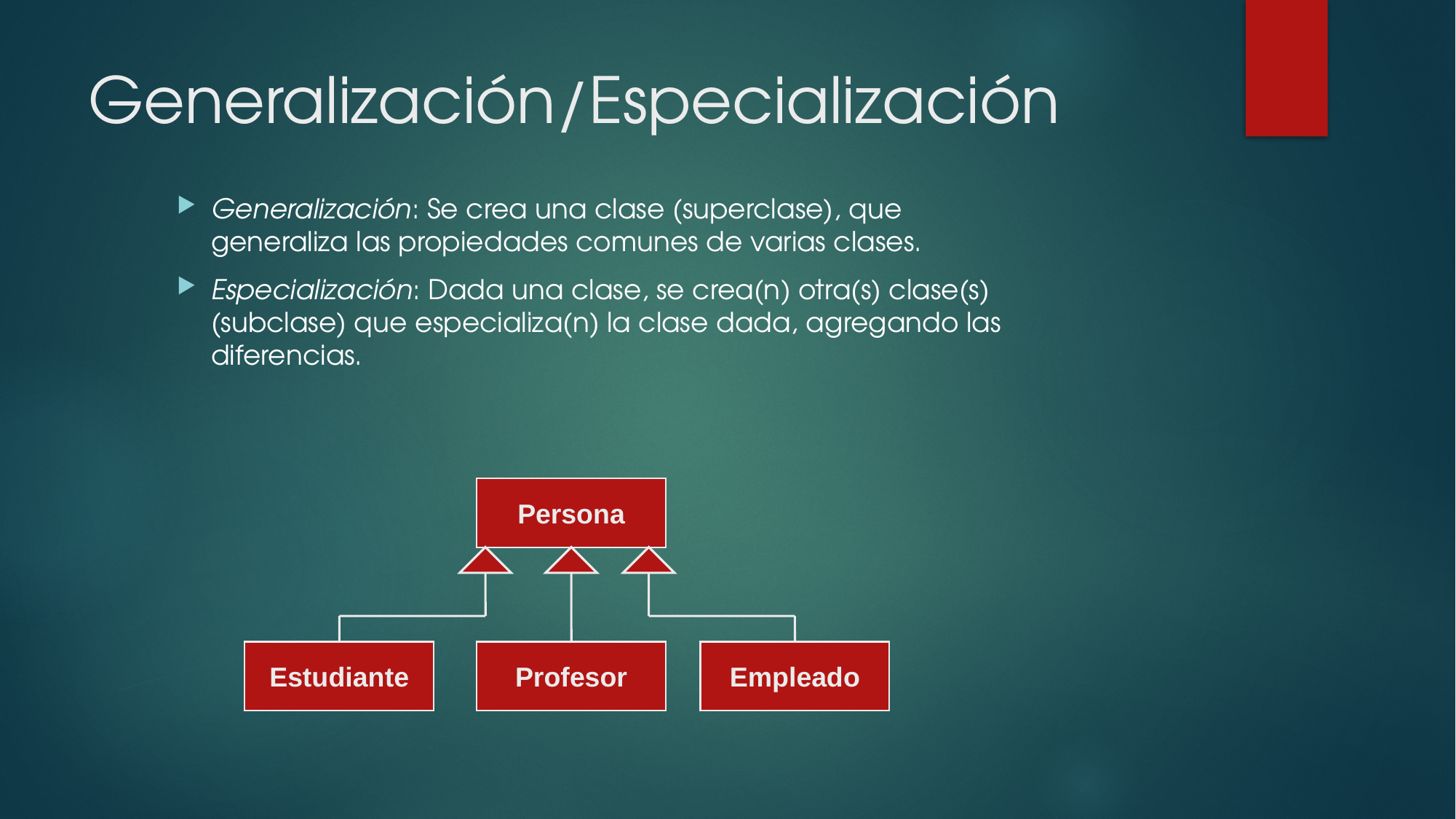

# Generalización/Especialización
Generalización: Se crea una clase (superclase), que generaliza las propiedades comunes de varias clases.
Especialización: Dada una clase, se crea(n) otra(s) clase(s) (subclase) que especializa(n) la clase dada, agregando las diferencias.

Persona

Estudiante
Profesor
Empleado